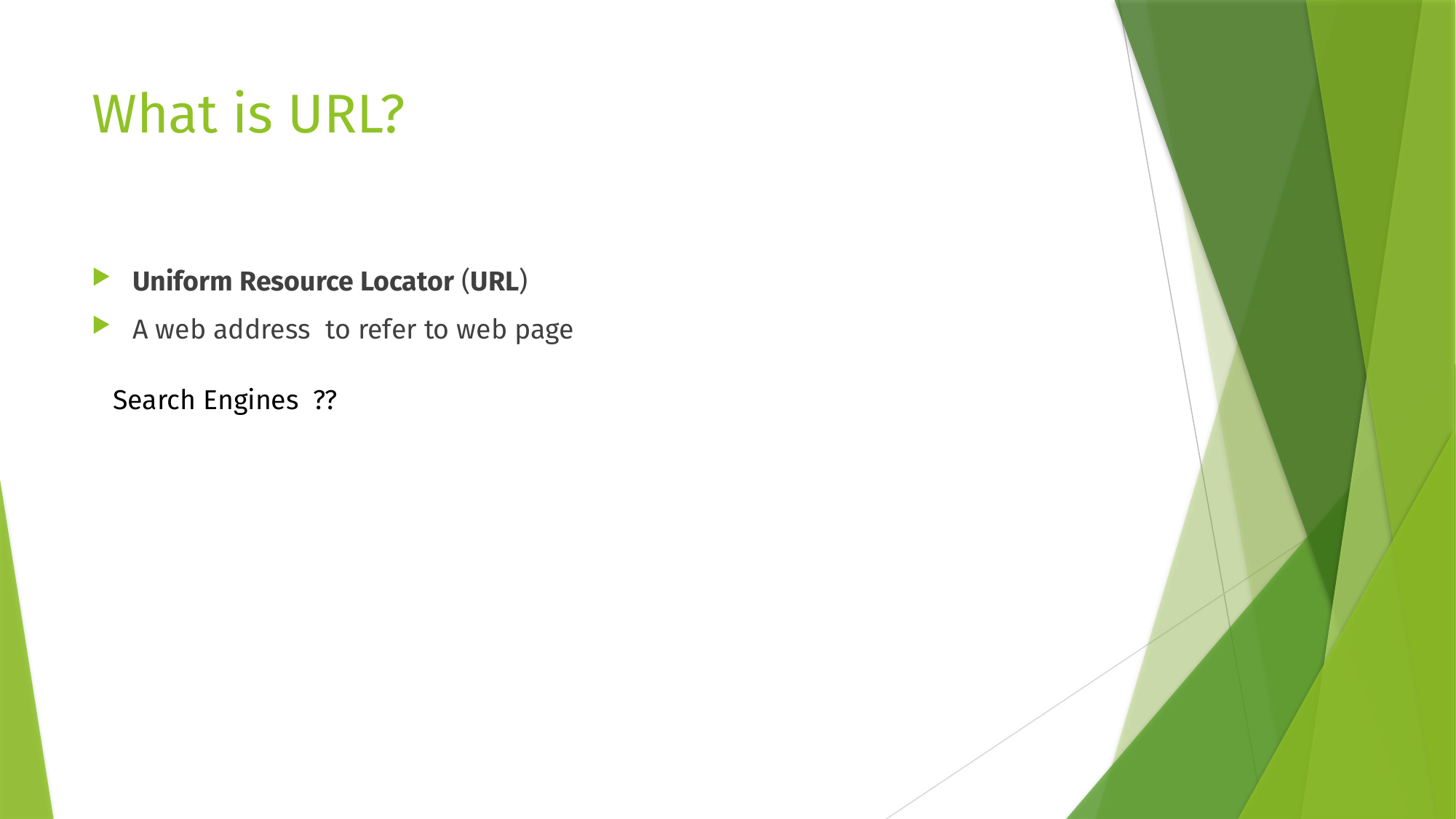

# What is URL?
Uniform Resource Locator (URL)
A web address  to refer to web page
Search Engines  ??